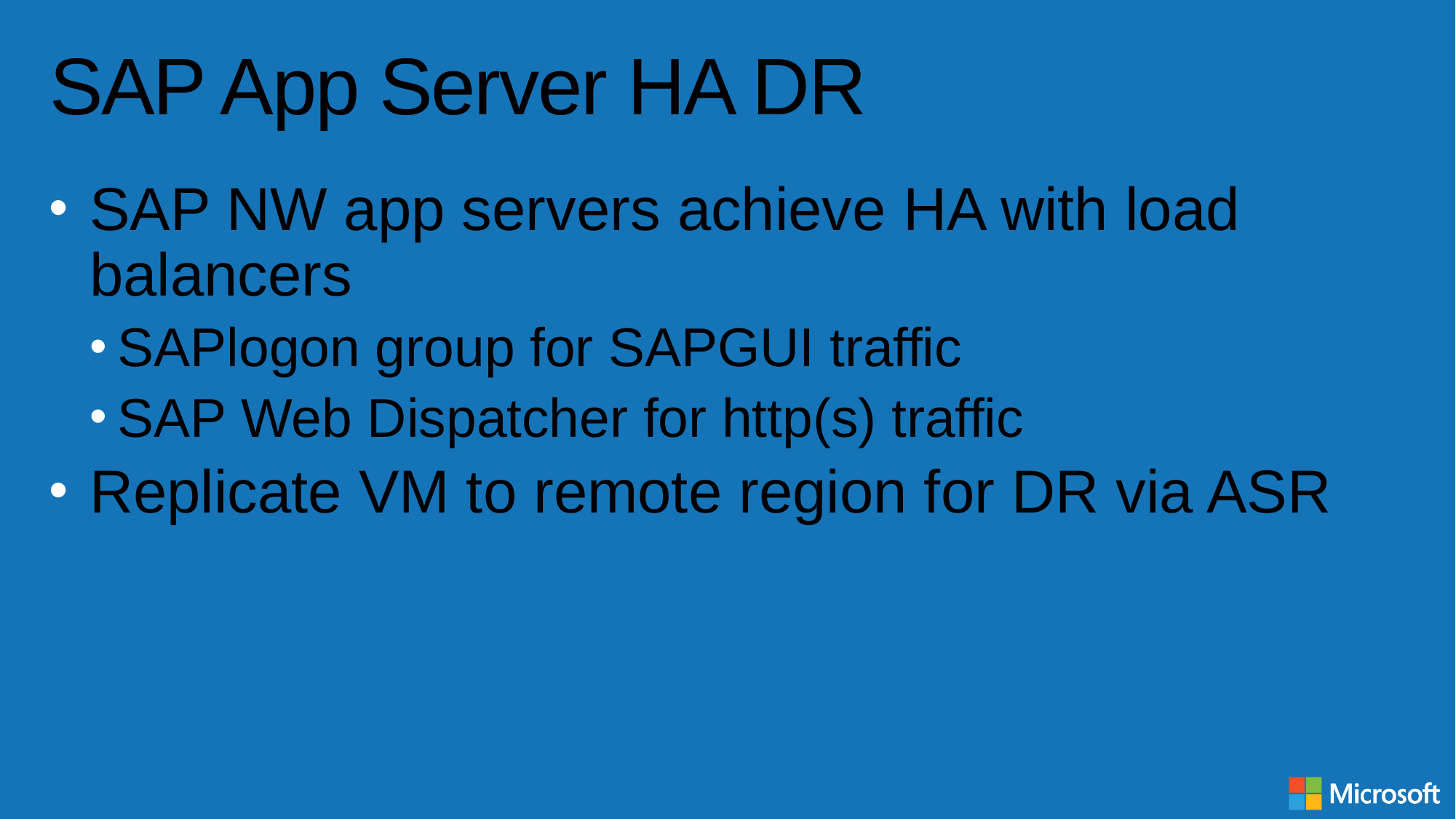

# SAP App Server HA DR
SAP NW app servers achieve HA with load balancers
SAPlogon group for SAPGUI traffic
SAP Web Dispatcher for http(s) traffic
Replicate VM to remote region for DR via ASR